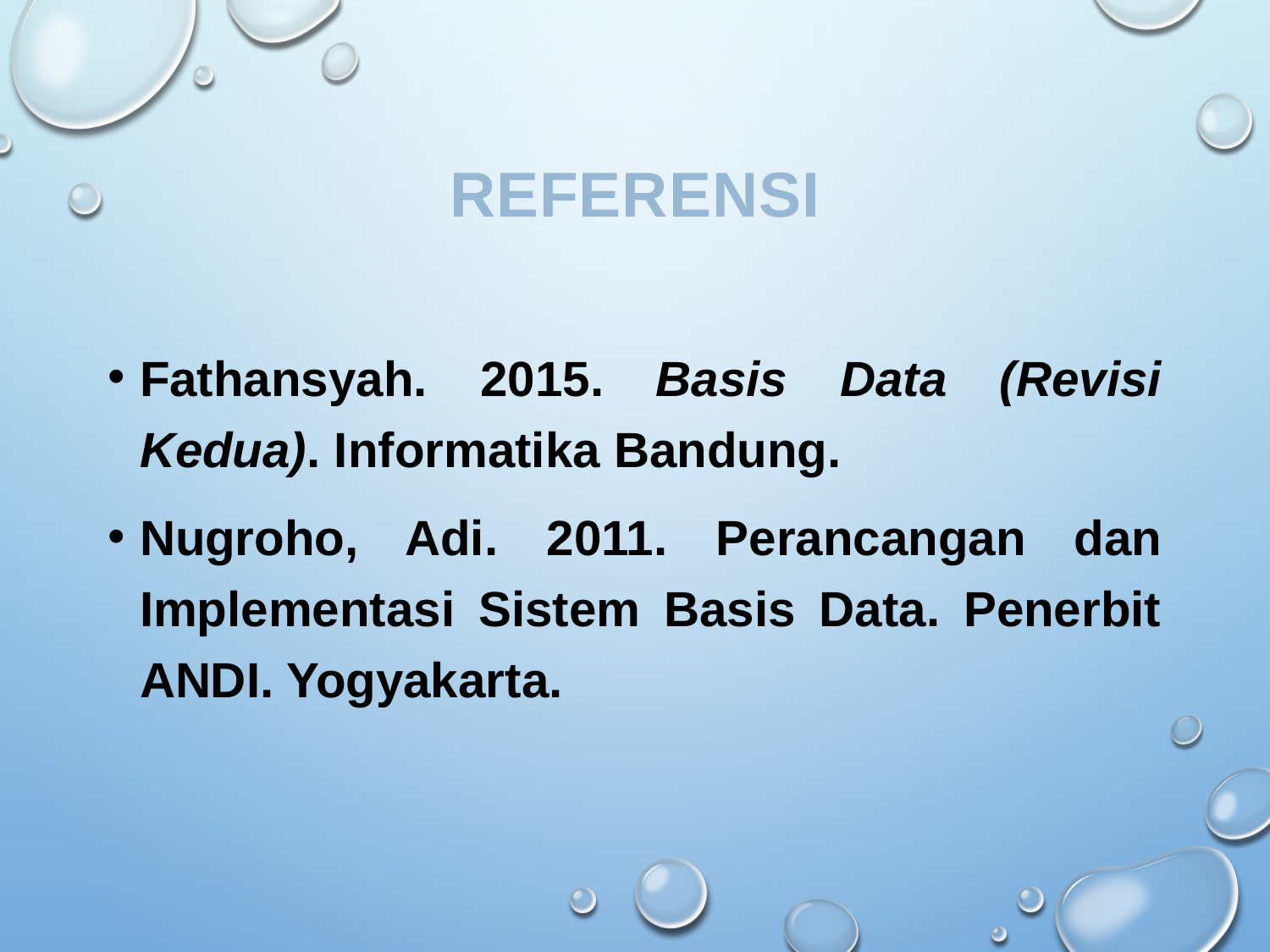

# REFERENSI
Fathansyah. 2015. Basis Data (Revisi Kedua). Informatika Bandung.
Nugroho, Adi. 2011. Perancangan dan Implementasi Sistem Basis Data. Penerbit ANDI. Yogyakarta.